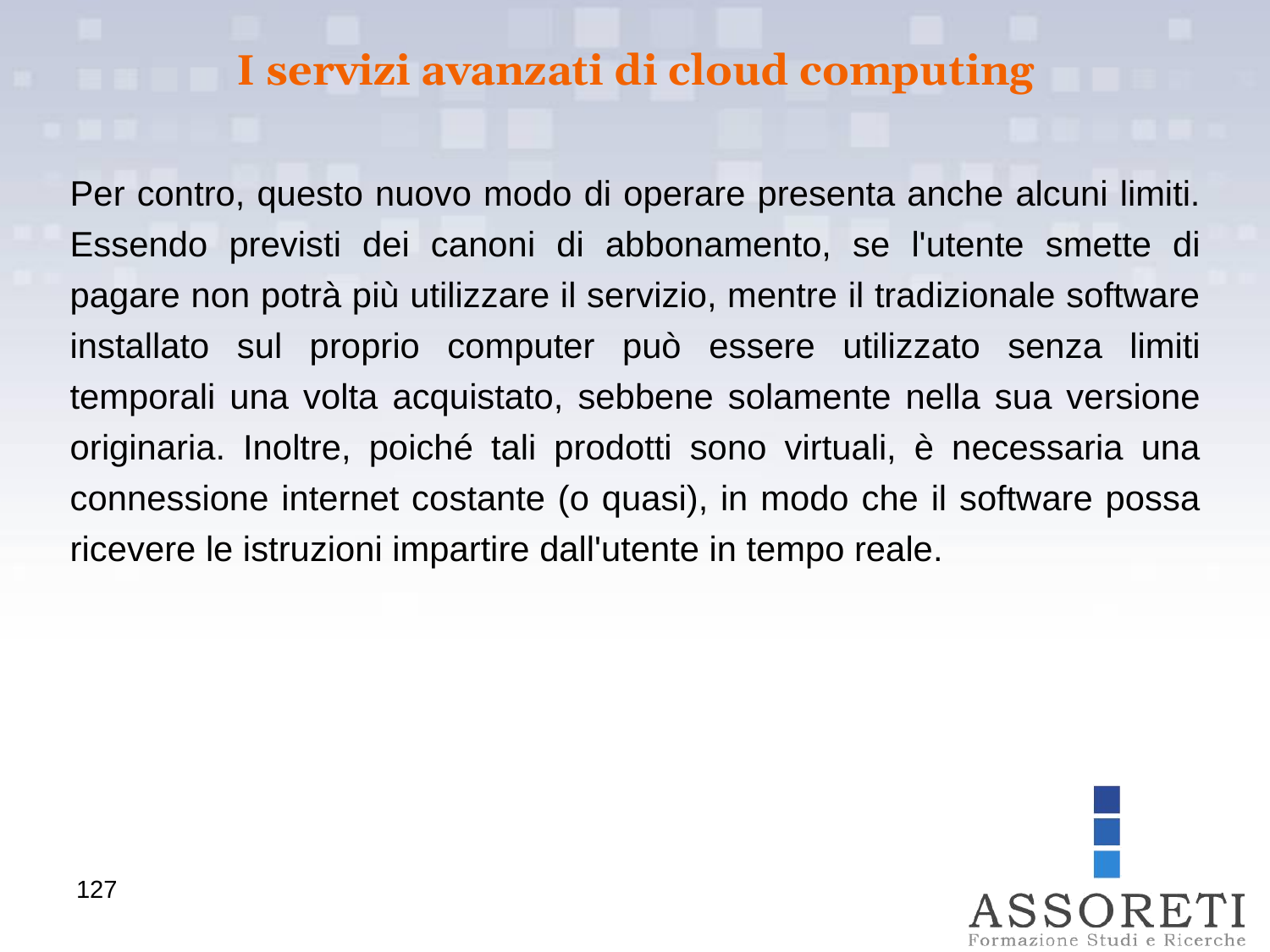

I servizi avanzati di cloud computing
Per contro, questo nuovo modo di operare presenta anche alcuni limiti. Essendo previsti dei canoni di abbonamento, se l'utente smette di pagare non potrà più utilizzare il servizio, mentre il tradizionale software installato sul proprio computer può essere utilizzato senza limiti temporali una volta acquistato, sebbene solamente nella sua versione originaria. Inoltre, poiché tali prodotti sono virtuali, è necessaria una connessione internet costante (o quasi), in modo che il software possa ricevere le istruzioni impartire dall'utente in tempo reale.
127